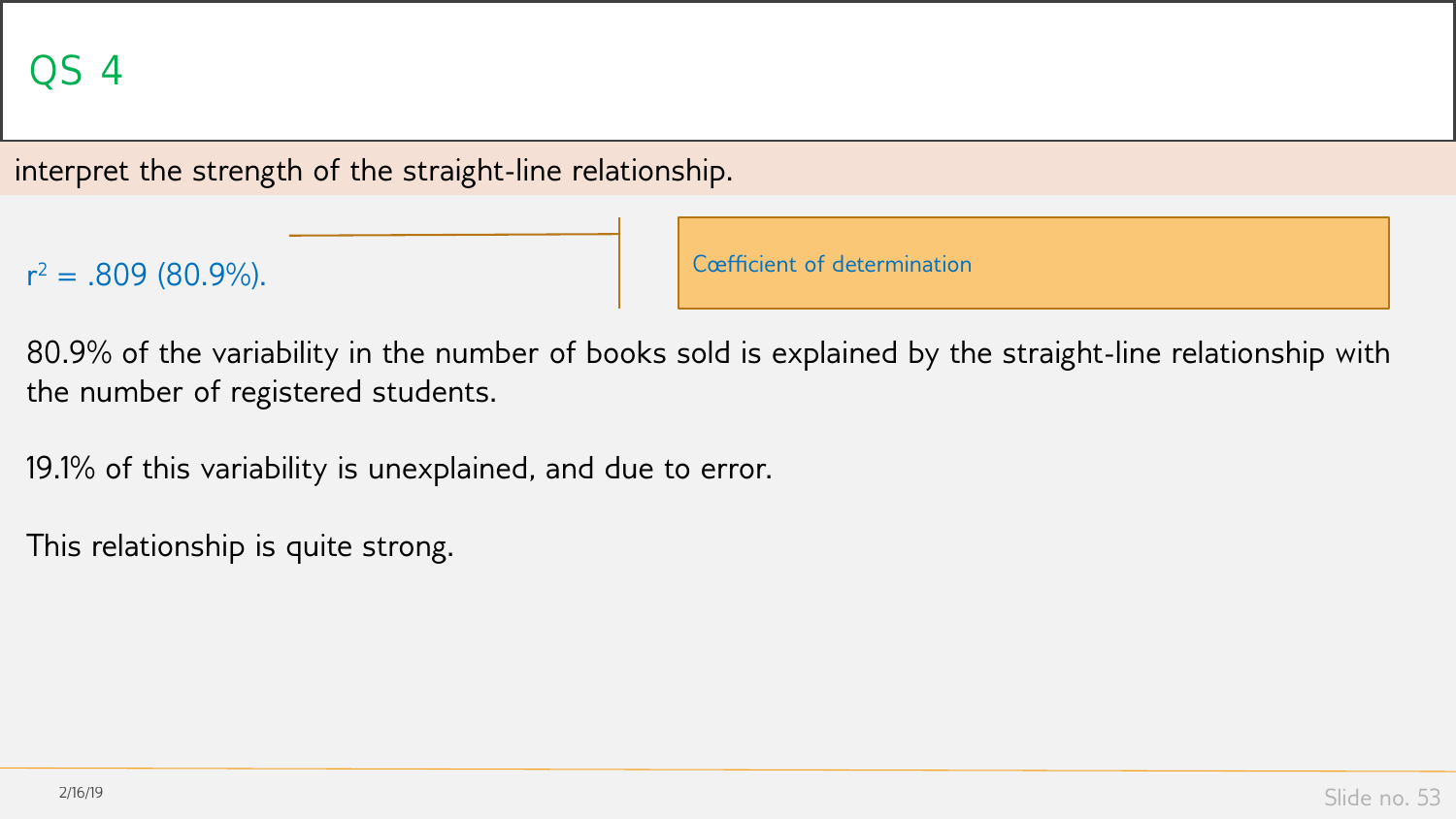

# Qs 4
interpret the strength of the straight-line relationship.
Coefficient of determination
r2 = .809 (80.9%).

80.9% of the variability in the number of books sold is explained by the straight-line relationship with the number of registered students.

19.1% of this variability is unexplained, and due to error.

This relationship is quite strong.
2/16/19
Slide no. 53